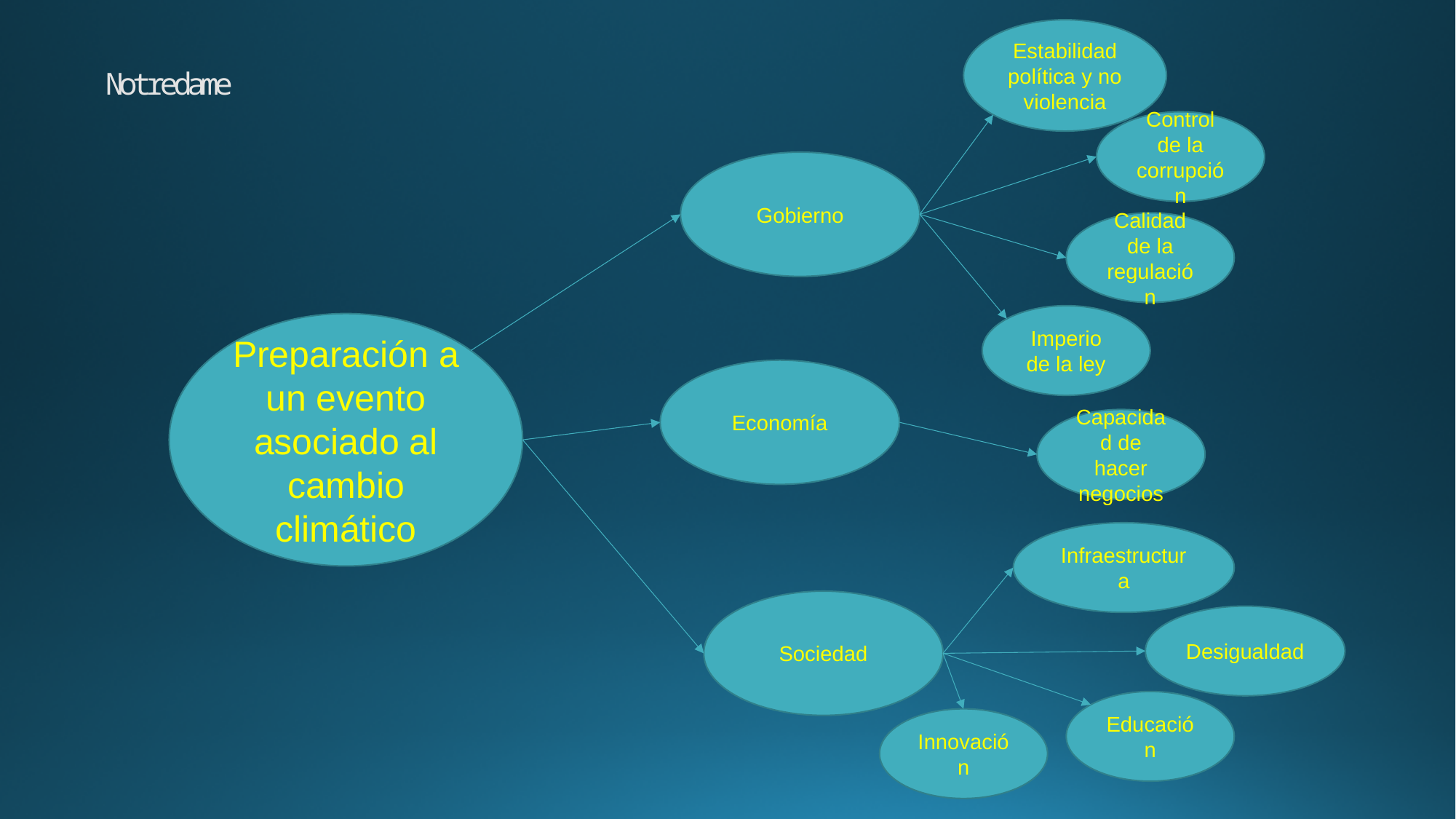

Estabilidad política y no violencia
Notredame
Control de la corrupción
Gobierno
Calidad de la regulación
Imperio de la ley
Preparación a un evento asociado al cambio climático
Economía
Capacidad de hacer negocios
Infraestructura
Sociedad
Desigualdad
Educación
Innovación